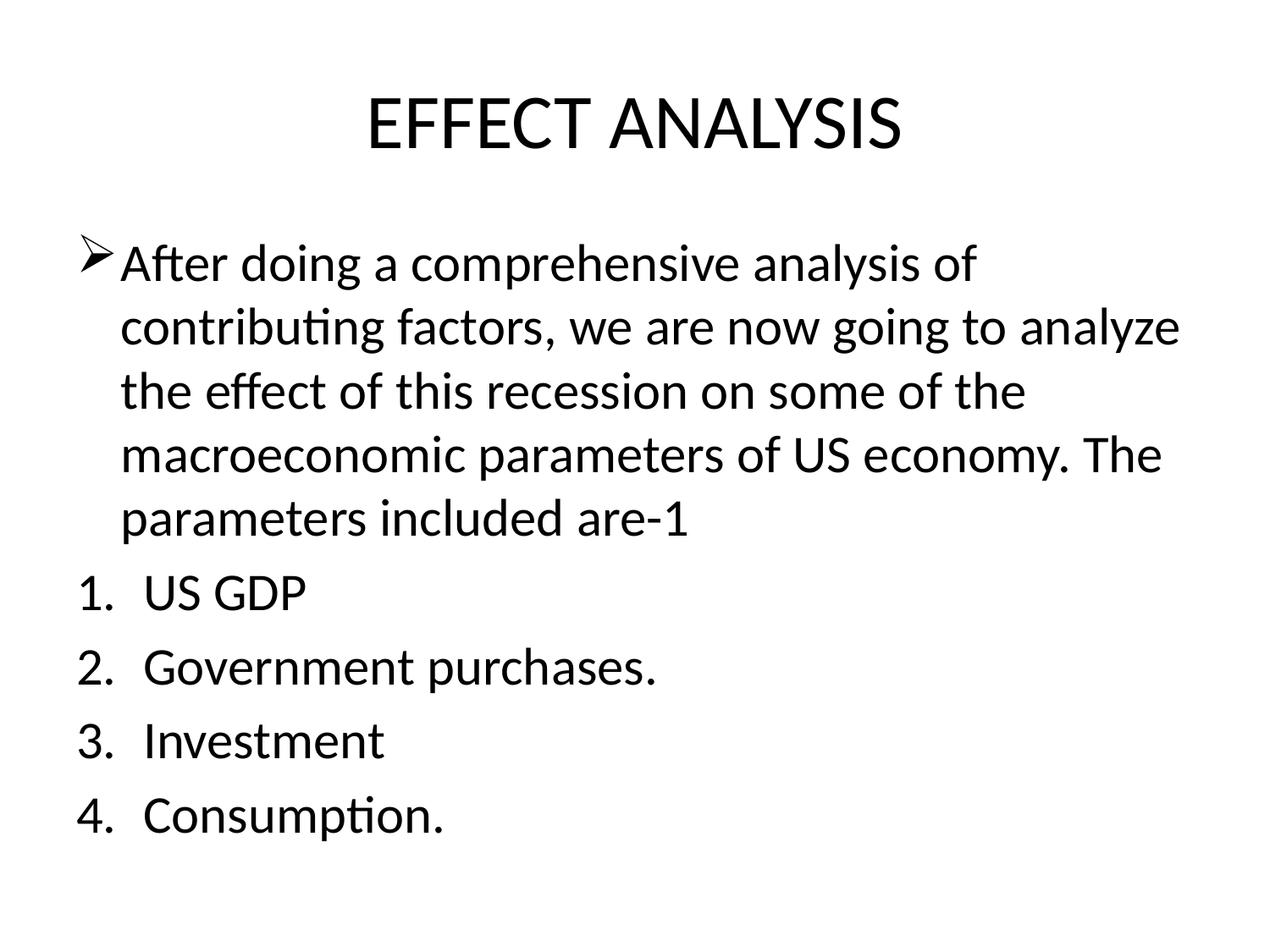

# EFFECT ANALYSIS
After doing a comprehensive analysis of contributing factors, we are now going to analyze the effect of this recession on some of the macroeconomic parameters of US economy. The parameters included are-1
US GDP
Government purchases.
Investment
Consumption.